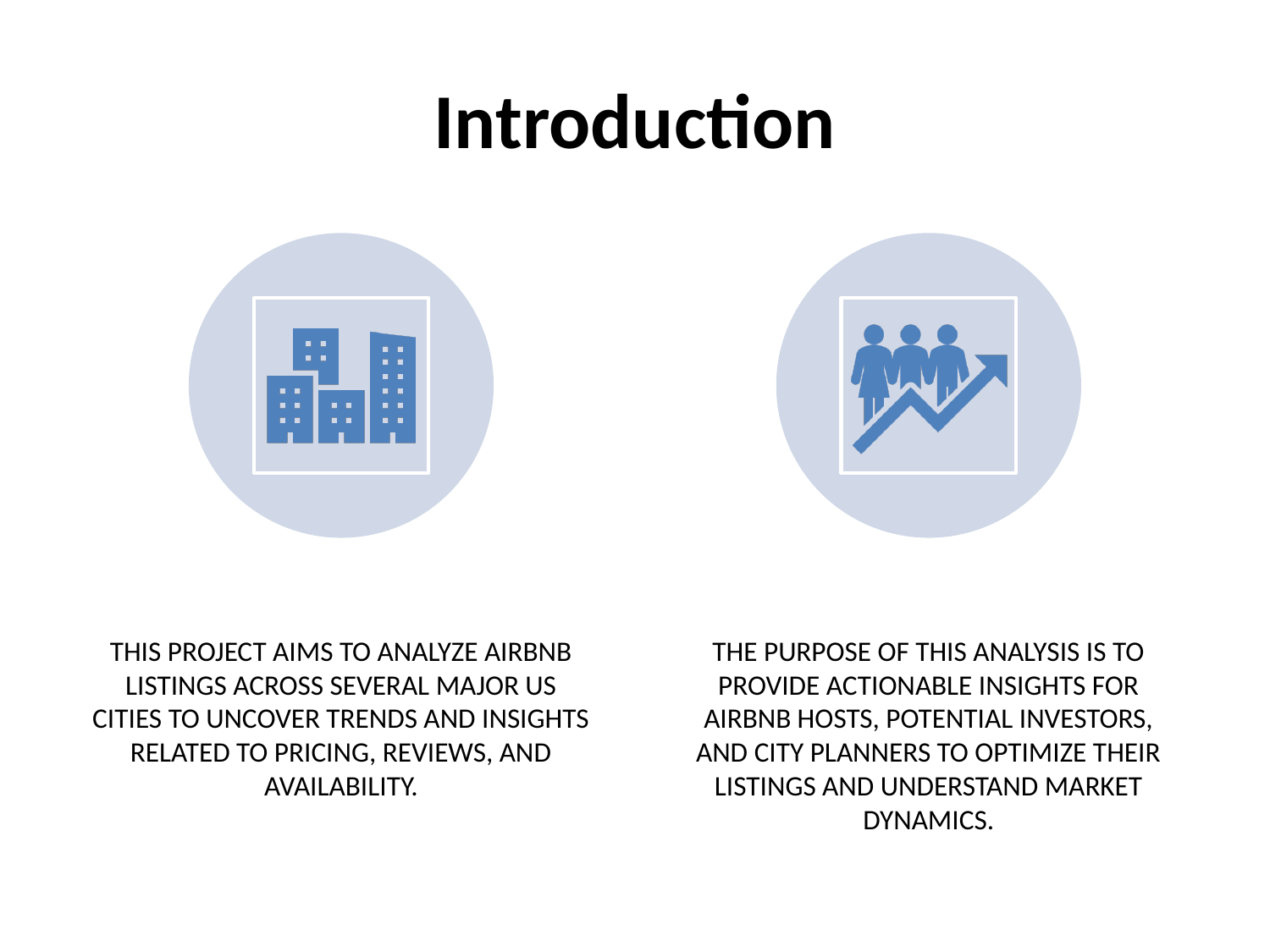

# Introduction
This project aims to analyze Airbnb listings across several major US cities to uncover trends and insights related to pricing, reviews, and availability.
The purpose of this analysis is to provide actionable insights for Airbnb hosts, potential investors, and city planners to optimize their listings and understand market dynamics.